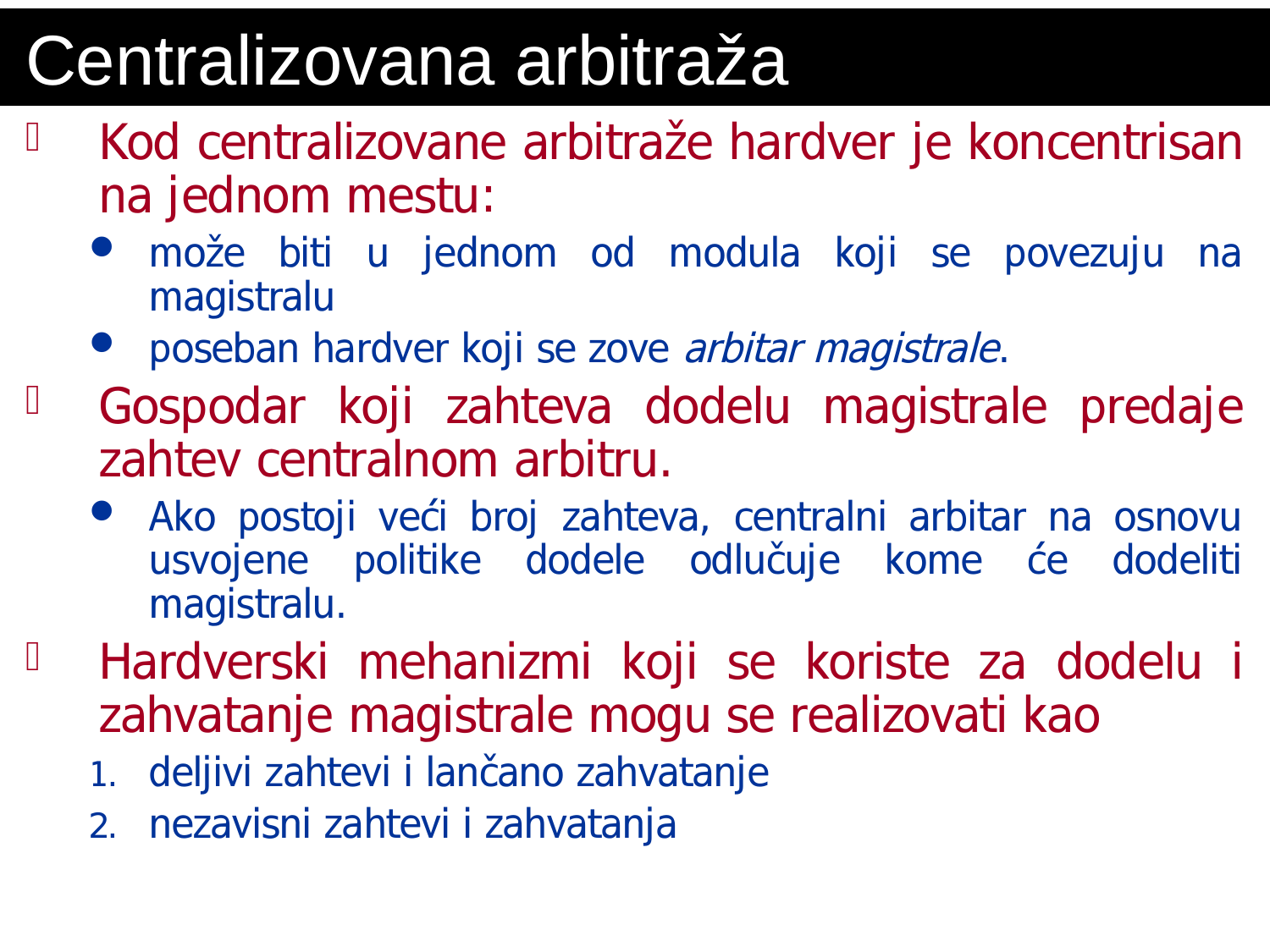

# Centralizovana arbitraža
Kod centralizovane arbitraže hardver je koncentrisan na jednom mestu:
može biti u jednom od modula koji se povezuju na magistralu
poseban hardver koji se zove arbitar magistrale.
Gospodar koji zahteva dodelu magistrale predaje zahtev centralnom arbitru.
Ako postoji veći broj zahteva, centralni arbitar na osnovu usvojene politike dodele odlučuje kome će dodeliti magistralu.
Hardverski mehanizmi koji se koriste za dodelu i zahvatanje magistrale mogu se realizovati kao
deljivi zahtevi i lančano zahvatanje
nezavisni zahtevi i zahvatanja